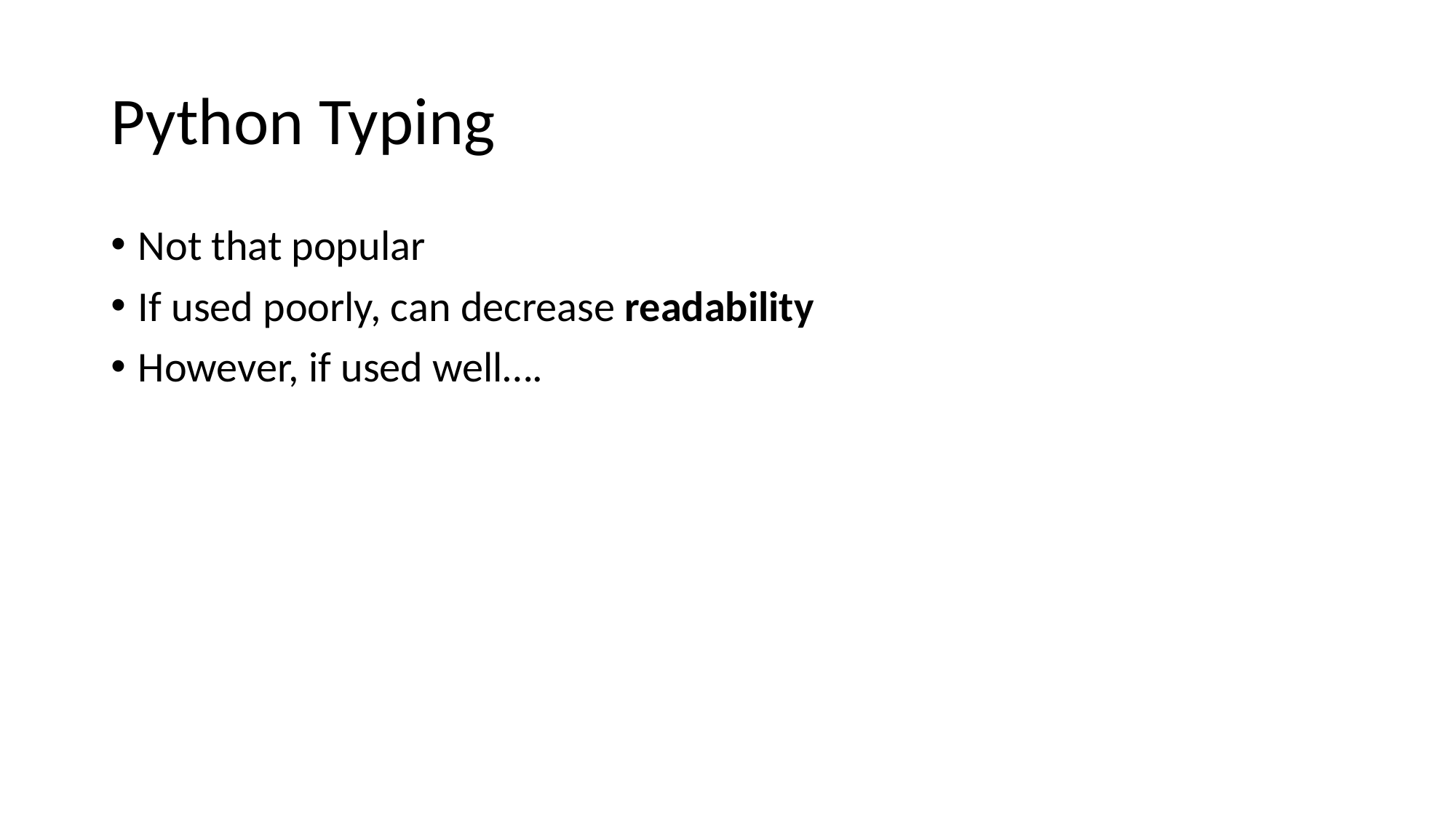

# Python Typing
Not that popular
If used poorly, can decrease readability
However, if used well….